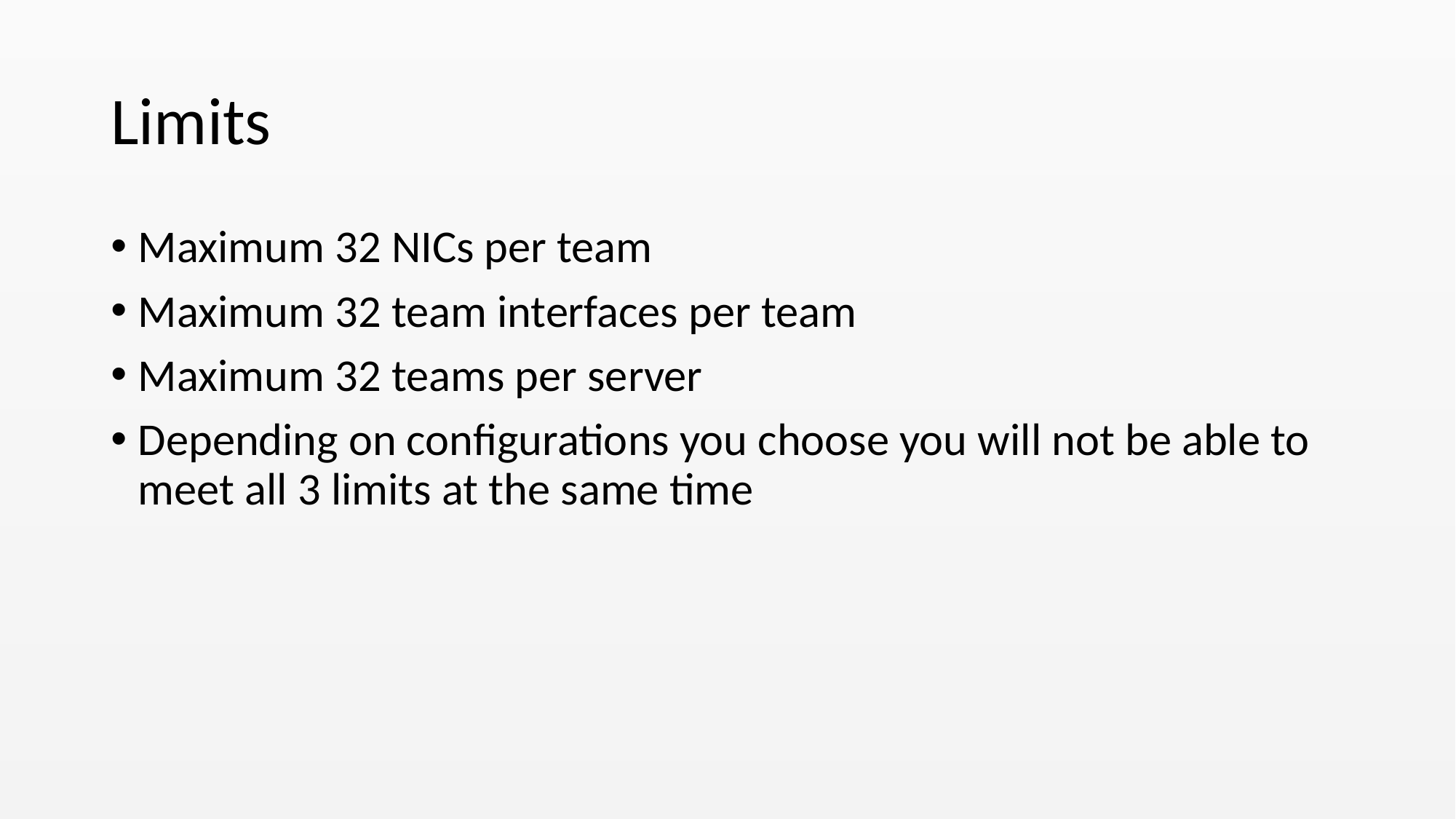

# Limits
Maximum 32 NICs per team
Maximum 32 team interfaces per team
Maximum 32 teams per server
Depending on configurations you choose you will not be able to meet all 3 limits at the same time